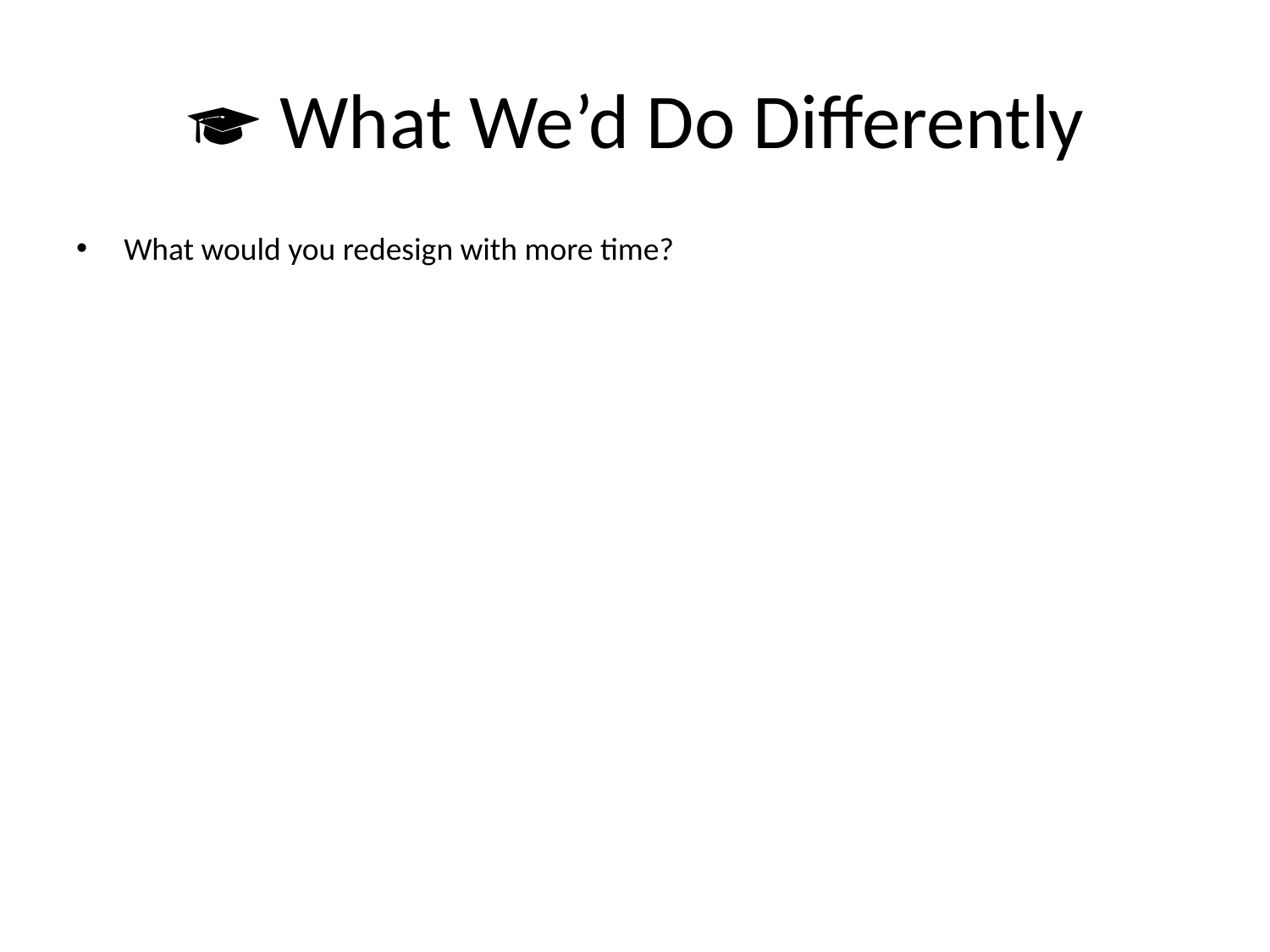

# 🎓 What We’d Do Differently
What would you redesign with more time?